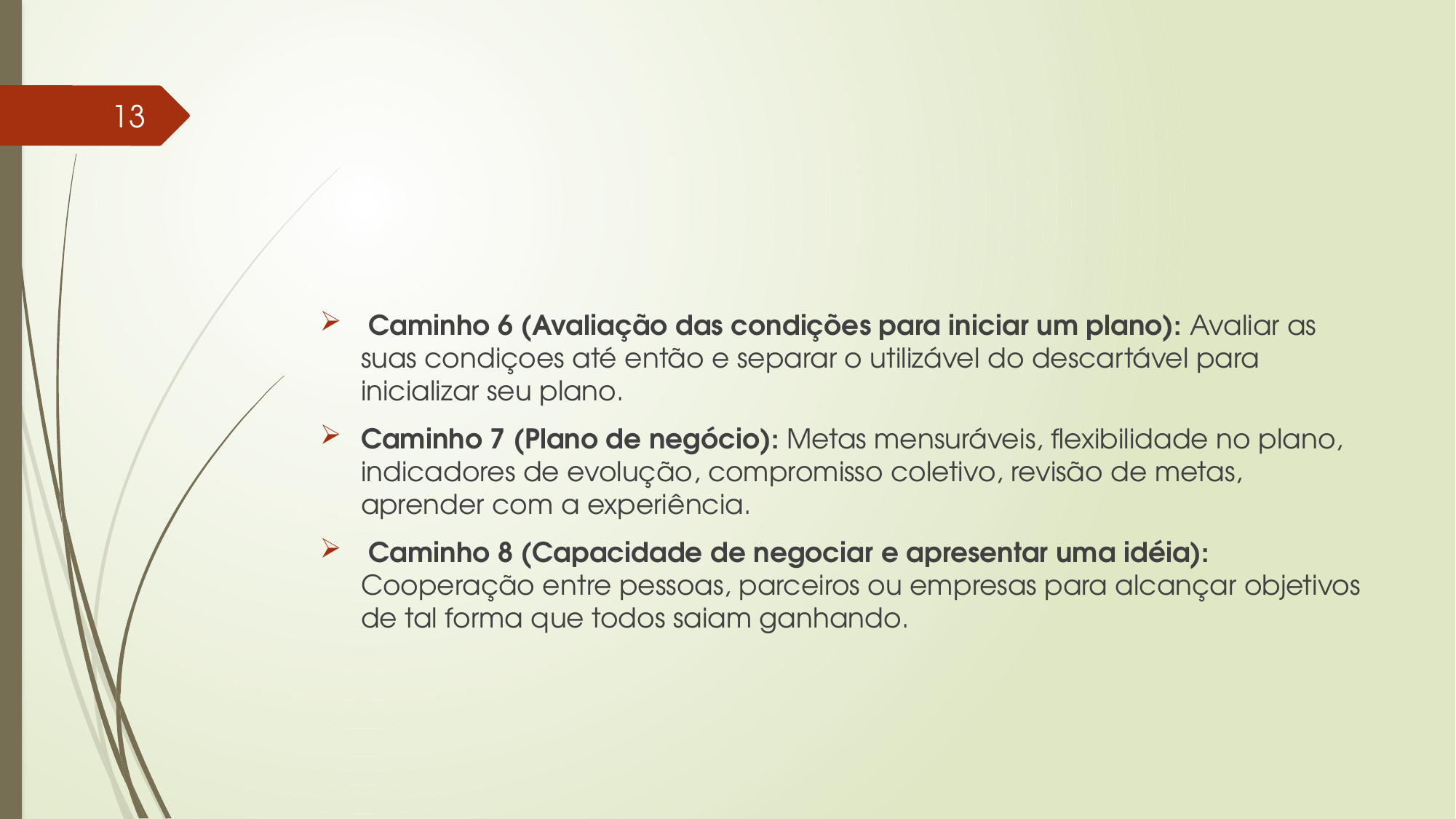

#
13

 Caminho 6 (Avaliação das condições para iniciar um plano): Avaliar as suas condiçoes até então e separar o utilizável do descartável para inicializar seu plano.
Caminho 7 (Plano de negócio): Metas mensuráveis, flexibilidade no plano, indicadores de evolução, compromisso coletivo, revisão de metas, aprender com a experiência.
 Caminho 8 (Capacidade de negociar e apresentar uma idéia): Cooperação entre pessoas, parceiros ou empresas para alcançar objetivos de tal forma que todos saiam ganhando.